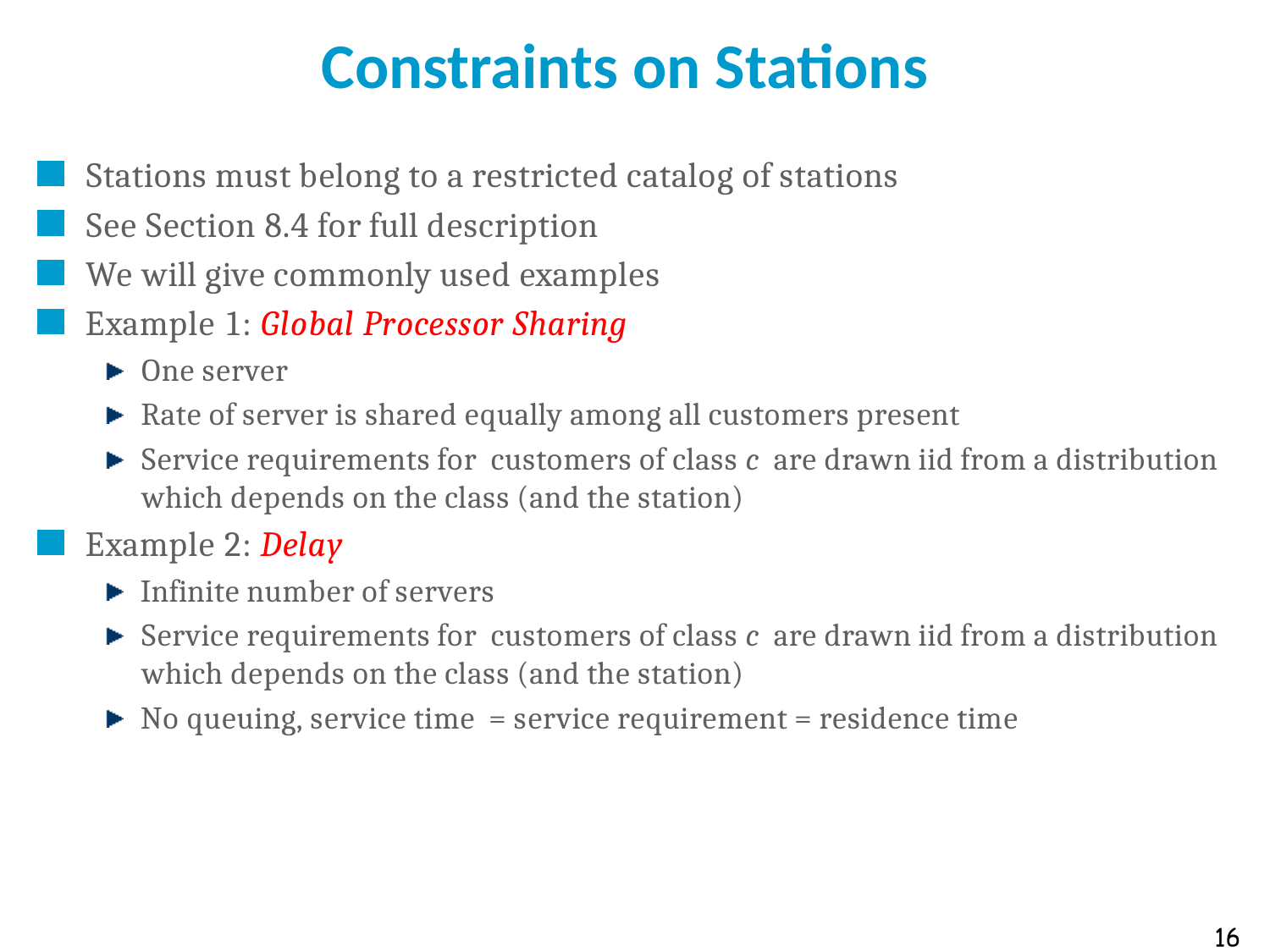

# Constraints on Stations
Stations must belong to a restricted catalog of stations
See Section 8.4 for full description
We will give commonly used examples
Example 1: Global Processor Sharing
One server
Rate of server is shared equally among all customers present
Service requirements for  customers of class c  are drawn iid from a distribution which depends on the class (and the station)
Example 2: Delay
Infinite number of servers
Service requirements for  customers of class c  are drawn iid from a distribution which depends on the class (and the station)
No queuing, service time  = service requirement = residence time

16